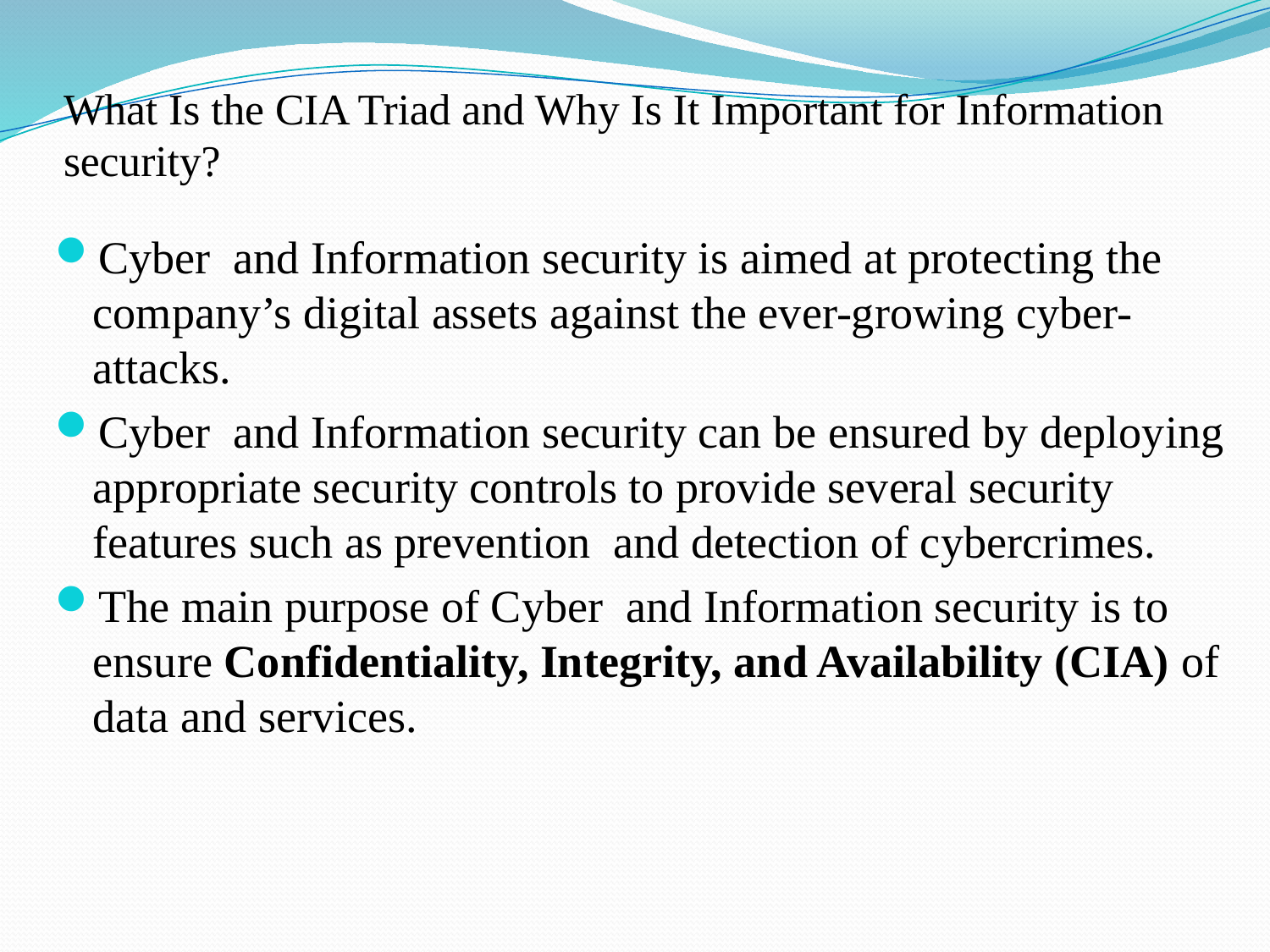

# What Is the CIA Triad and Why Is It Important for Information security?
Cyber  and Information security is aimed at protecting the company’s digital assets against the ever-growing cyber-attacks.
Cyber  and Information security can be ensured by deploying appropriate security controls to provide several security features such as prevention  and detection of cybercrimes.
The main purpose of Cyber  and Information security is to ensure Confidentiality, Integrity, and Availability (CIA) of data and services.